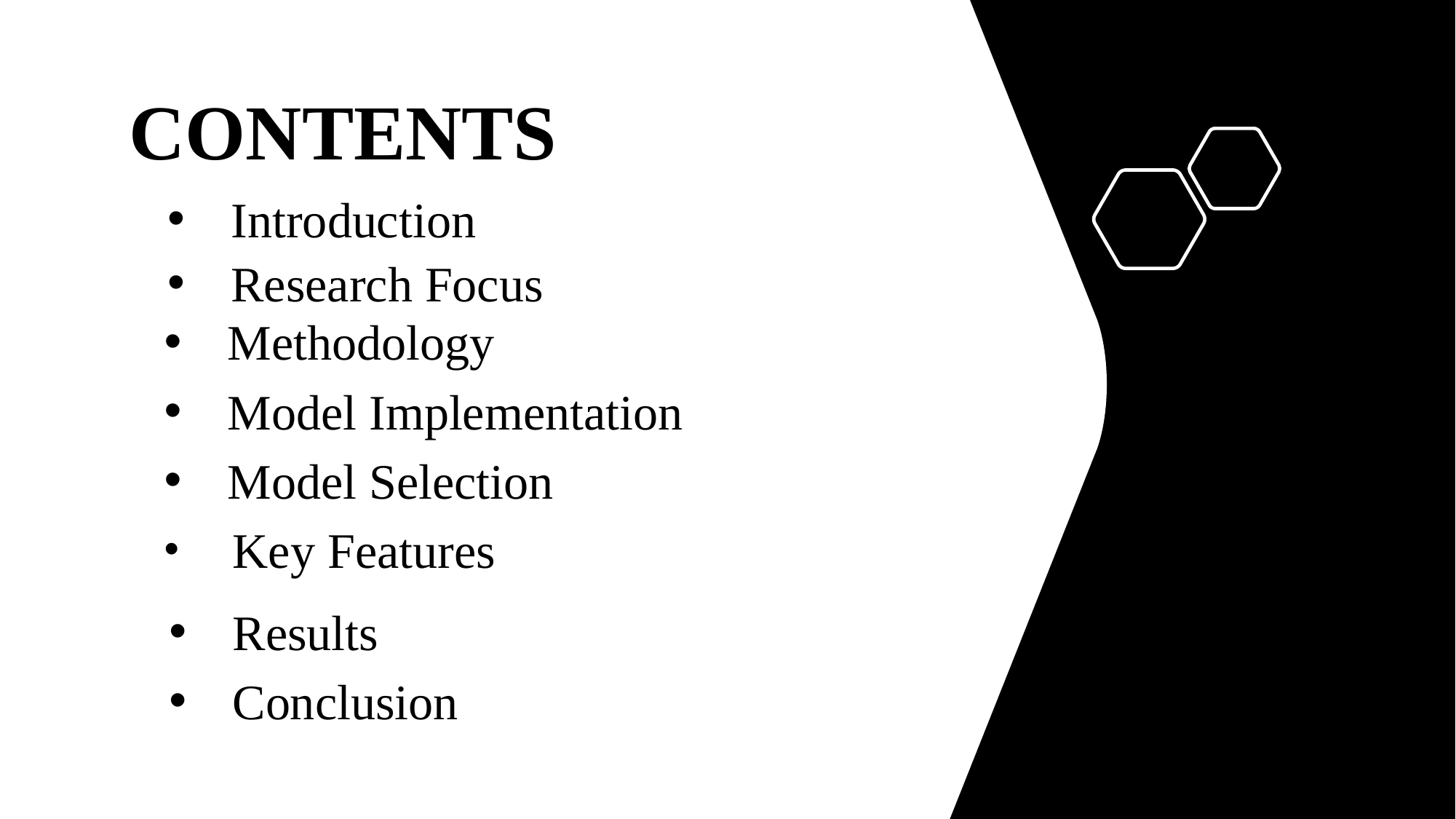

CONTENTS

Introduction
Research Focus
Methodology
Model Implementation
Model Selection
 Key Features
Results
Conclusion